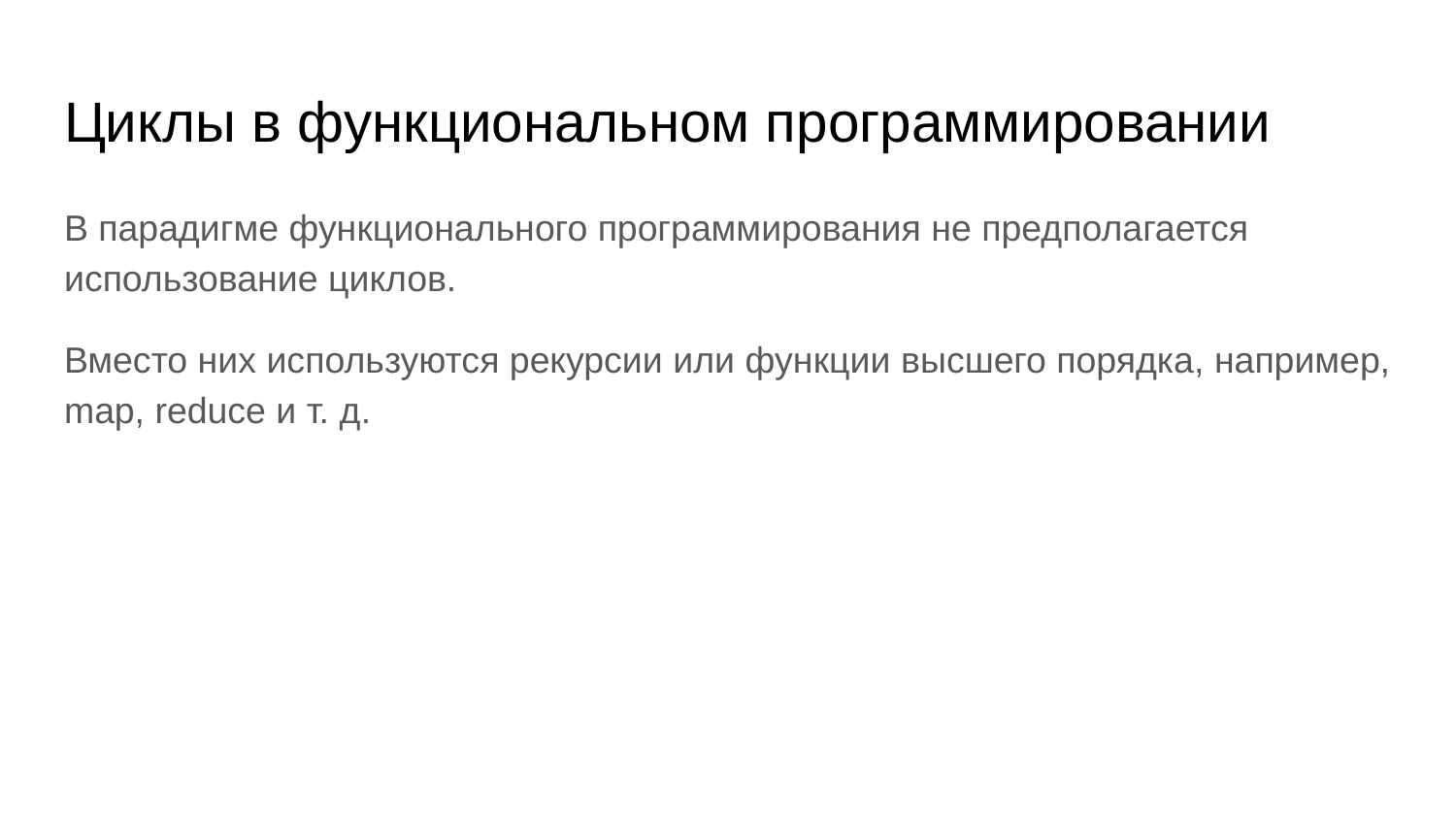

# Циклы в функциональном программировании
В парадигме функционального программирования не предполагается использование циклов.
Вместо них используются рекурсии или функции высшего порядка, например, map, reduce и т. д.